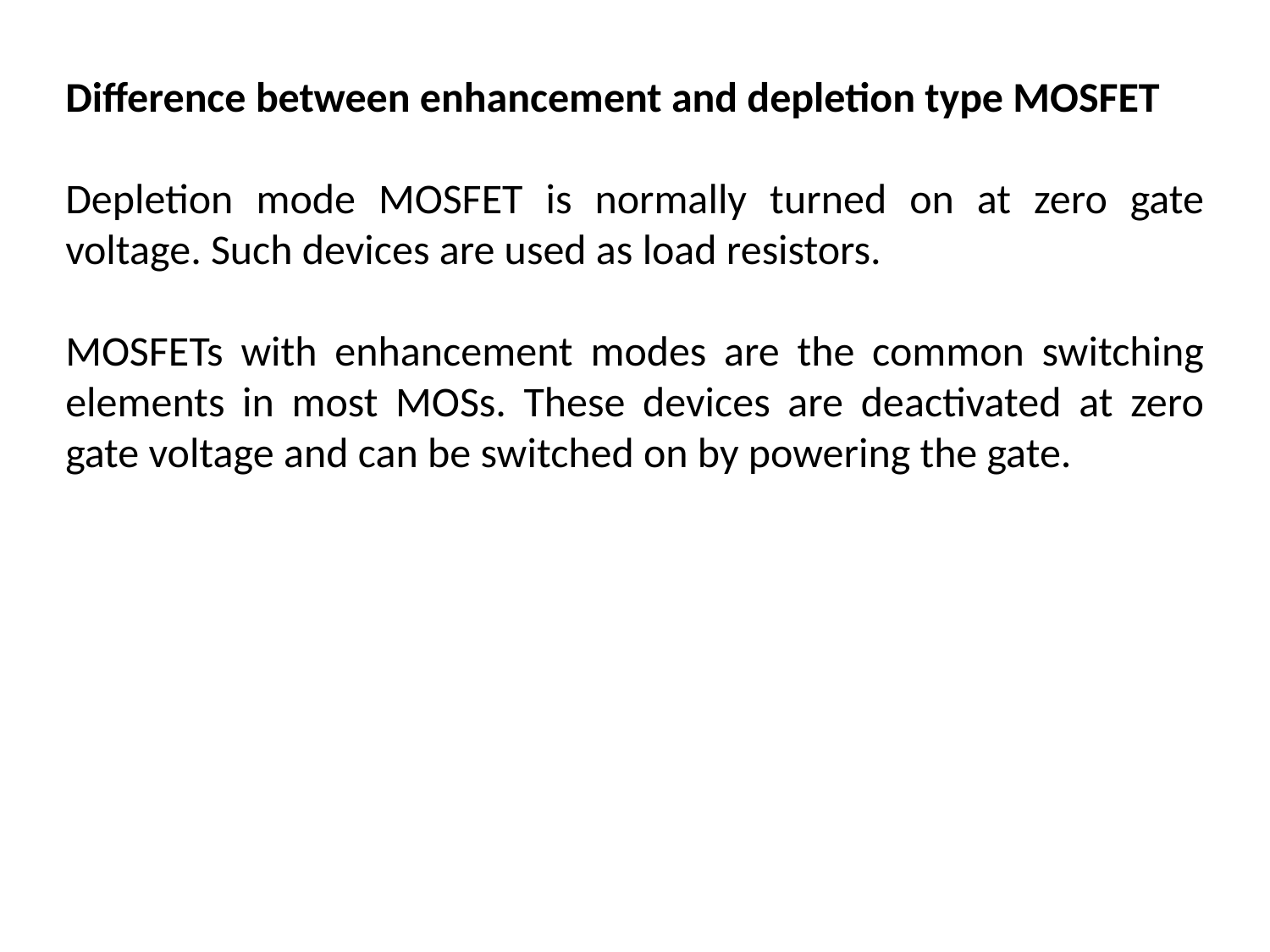

Difference between enhancement and depletion type MOSFET

Depletion mode MOSFET is normally turned on at zero gate voltage. Such devices are used as load resistors.

MOSFETs with enhancement modes are the common switching elements in most MOSs. These devices are deactivated at zero gate voltage and can be switched on by powering the gate.